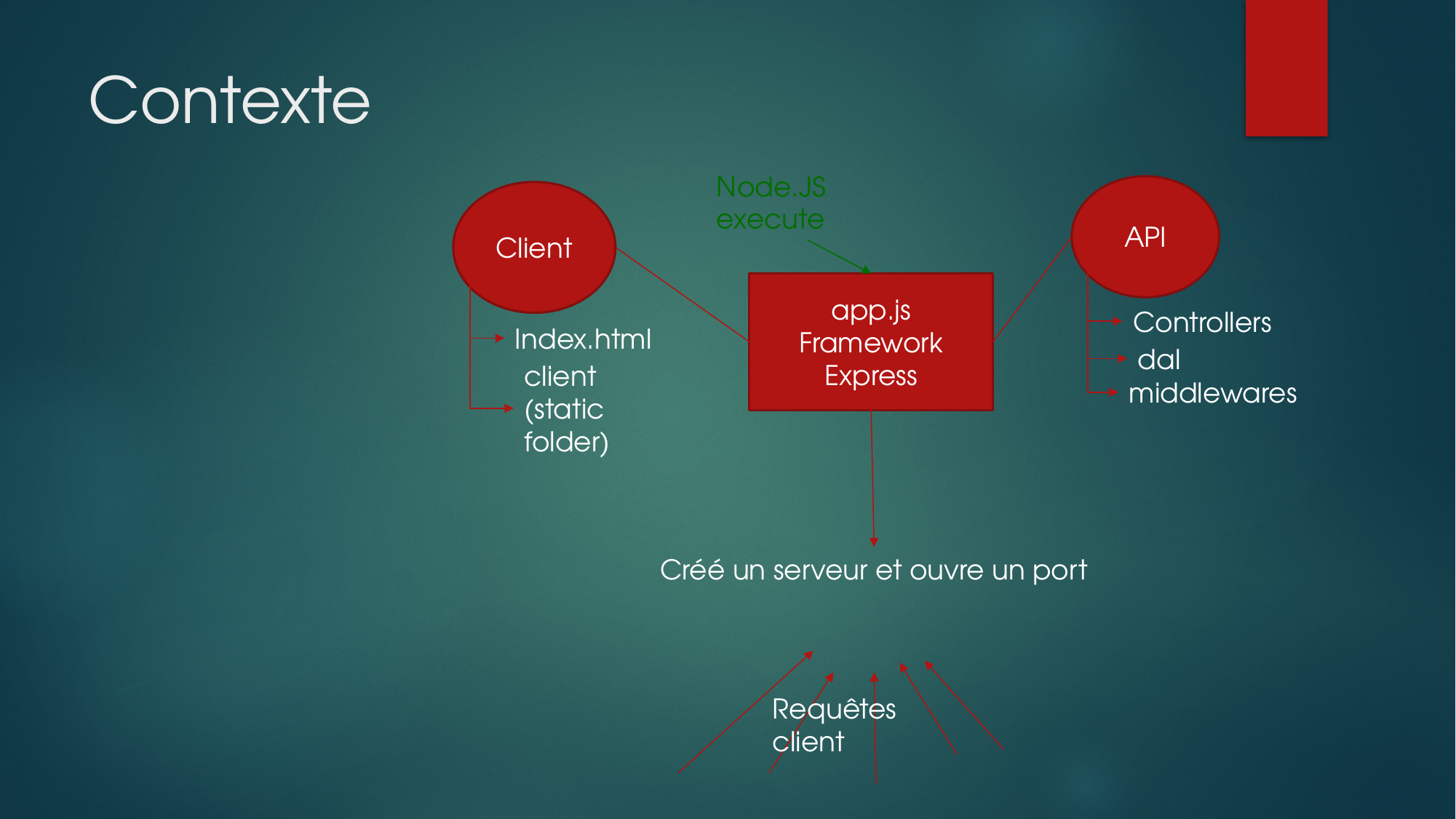

# Contexte
Node.JS execute
API
Controllers
dal
middlewares
Client
Index.html
client (static folder)
app.js
Framework Express
Créé un serveur et ouvre un port
Requêtes client